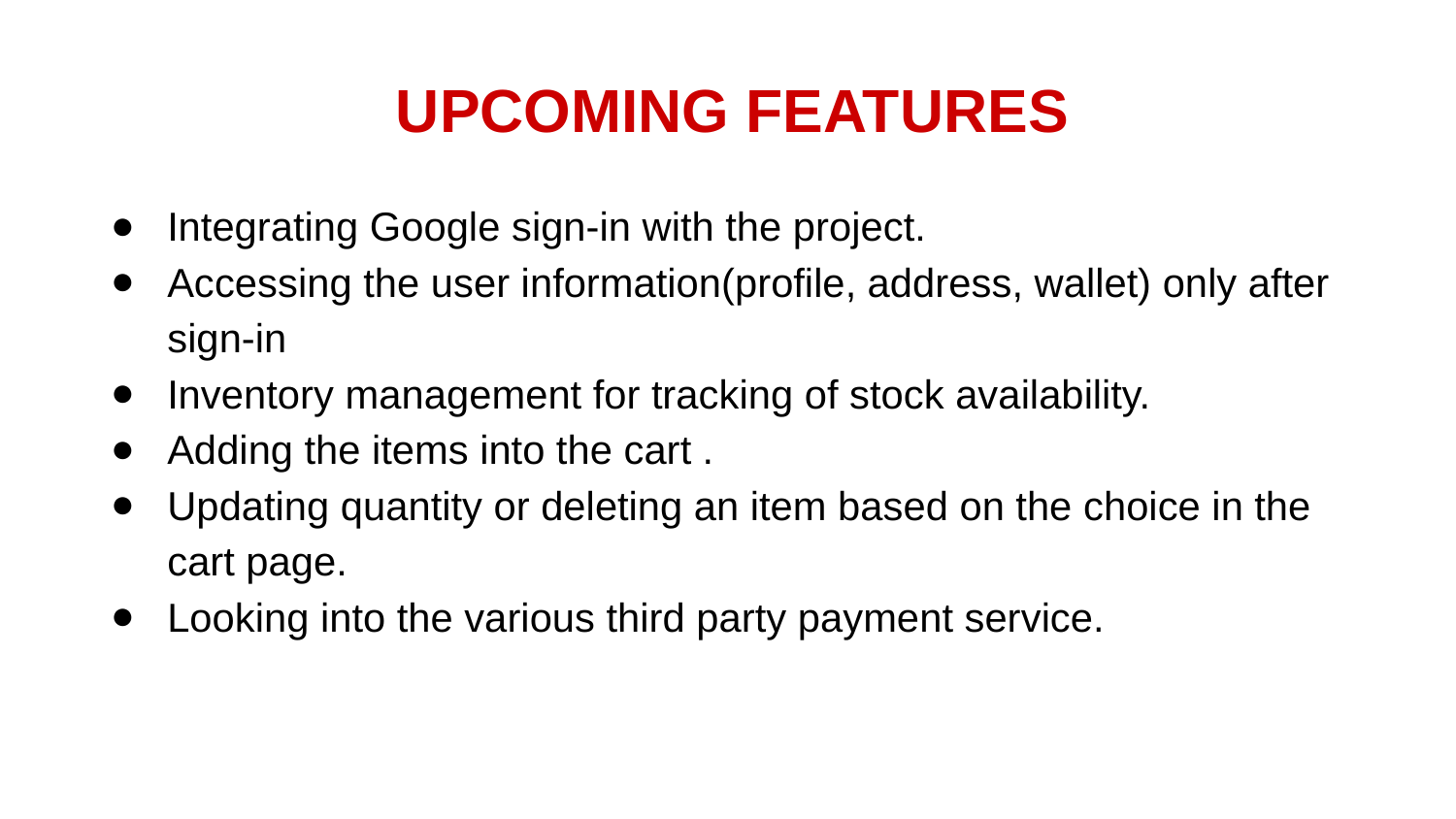

UPCOMING FEATURES

Integrating Google sign-in with the project.
Accessing the user information(profile, address, wallet) only after sign-in
Inventory management for tracking of stock availability.
Adding the items into the cart .
Updating quantity or deleting an item based on the choice in the cart page.
Looking into the various third party payment service.